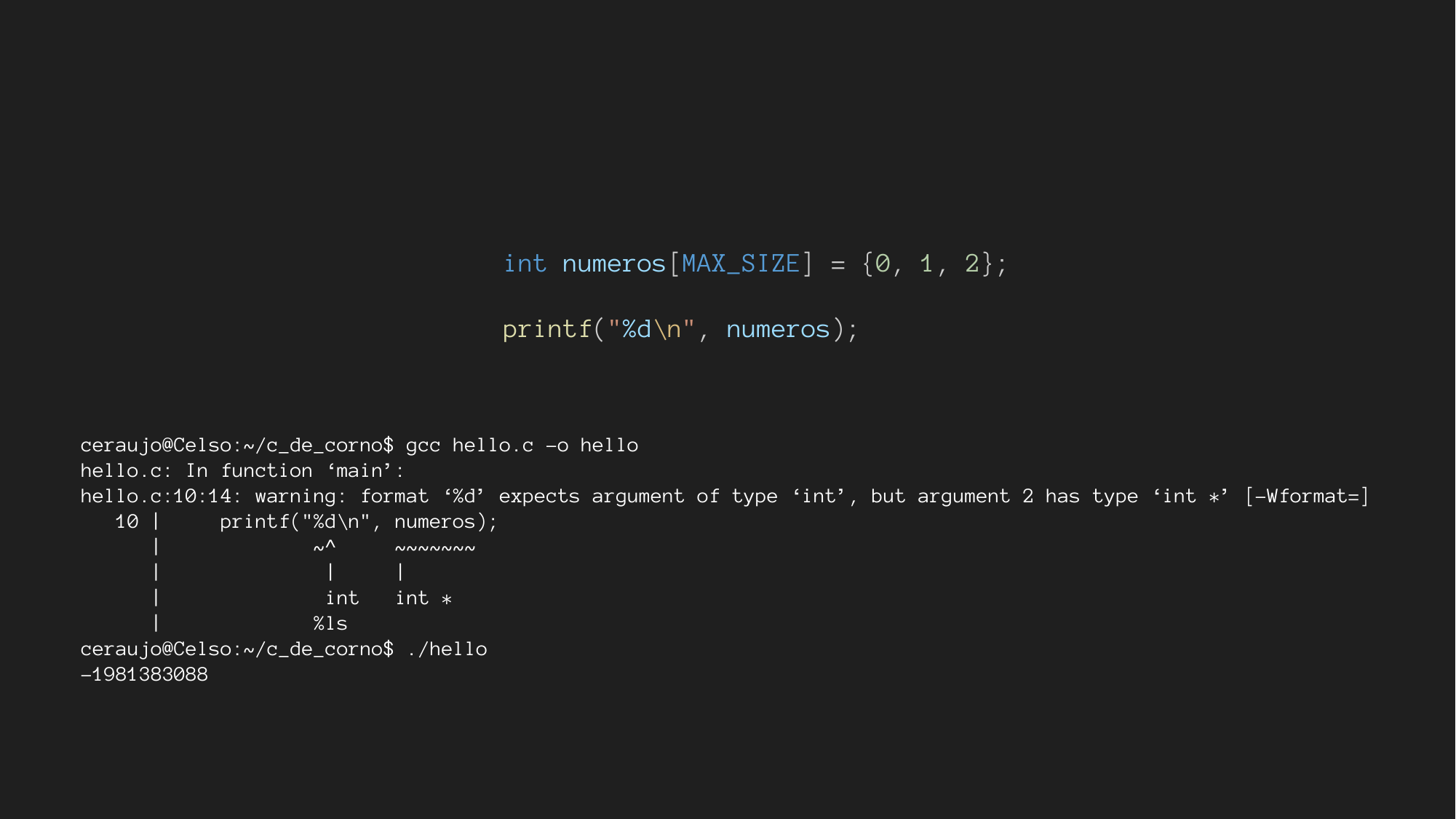

int numeros[MAX_SIZE] = {0, 1, 2};
    printf("%d\n", numeros);
ceraujo@Celso:~/c_de_corno$ gcc hello.c -o hello
hello.c: In function ‘main’:
hello.c:10:14: warning: format ‘%d’ expects argument of type ‘int’, but argument 2 has type ‘int *’ [-Wformat=]
   10 |     printf("%d\n", numeros);
      |             ~^     ~~~~~~~
      |              |     |
      |              int   int *
      |             %ls
ceraujo@Celso:~/c_de_corno$ ./hello
-1981383088